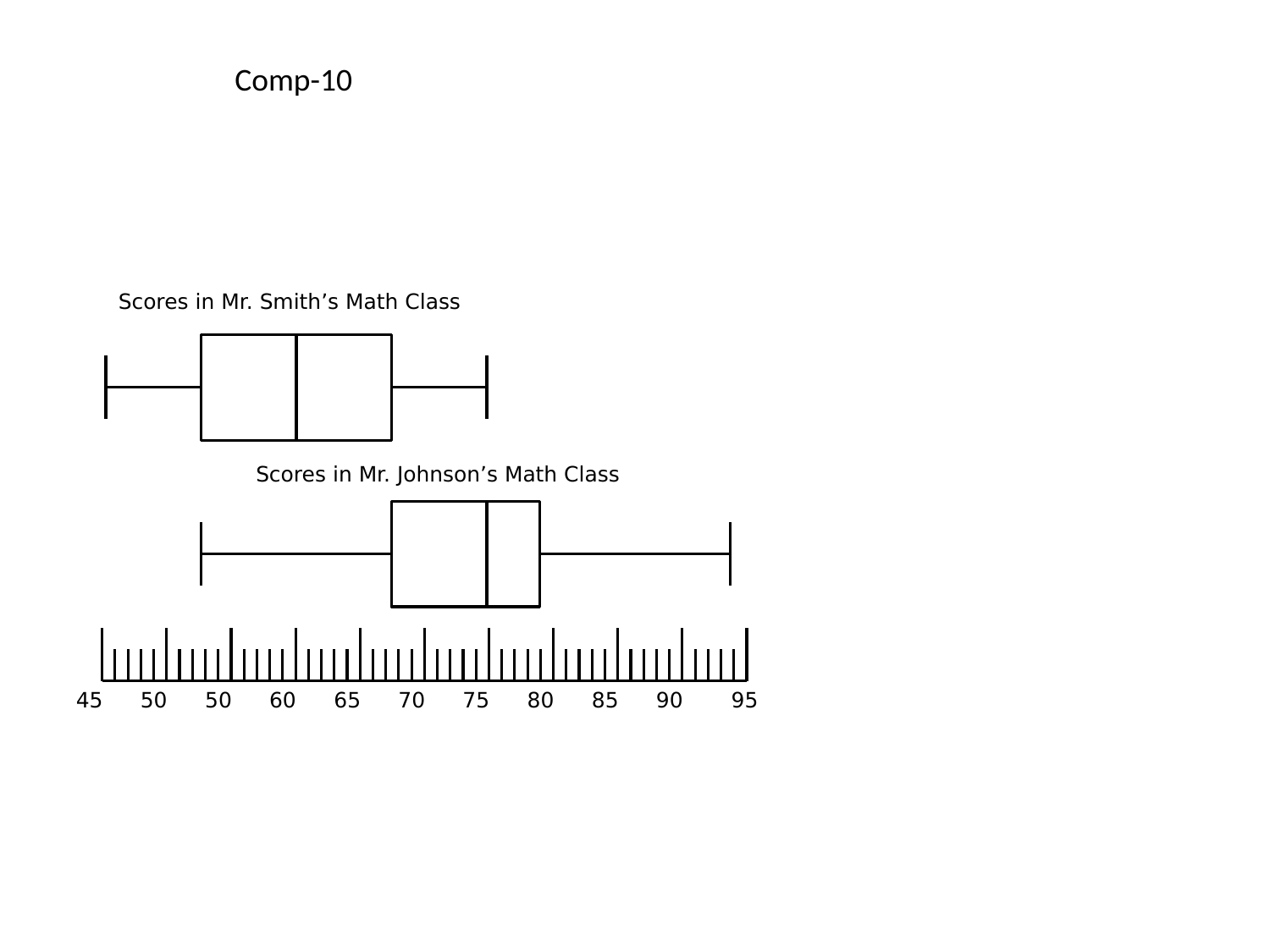

Comp-10
Scores in Mr. Smith’s Math Class

Scores in Mr. Johnson’s Math Class

45
50
50
60
65
70
75
80
85
90
95